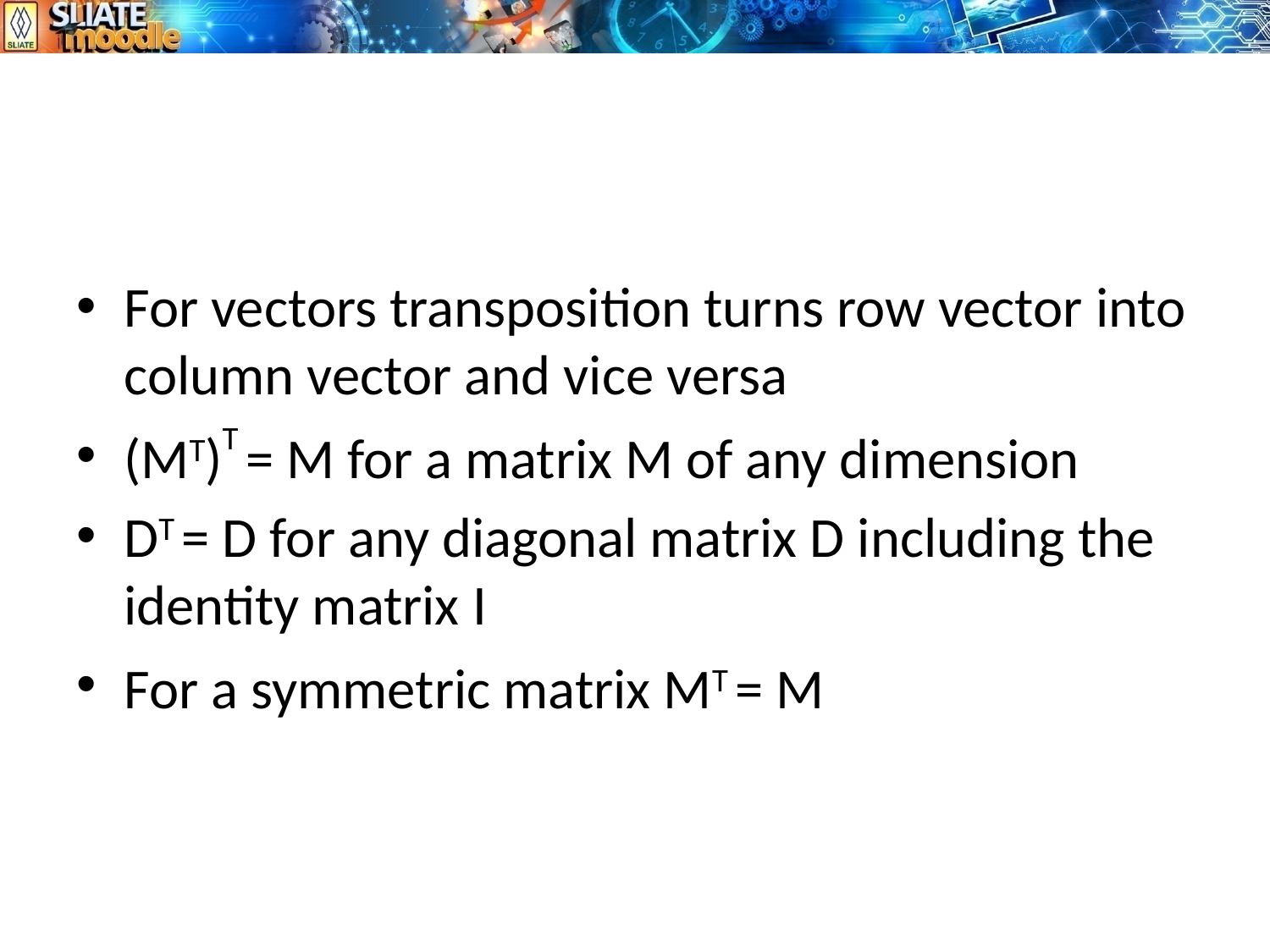

#
For vectors transposition turns row vector into column vector and vice versa
(MT)T = M for a matrix M of any dimension
DT = D for any diagonal matrix D including the identity matrix I
For a symmetric matrix MT = M